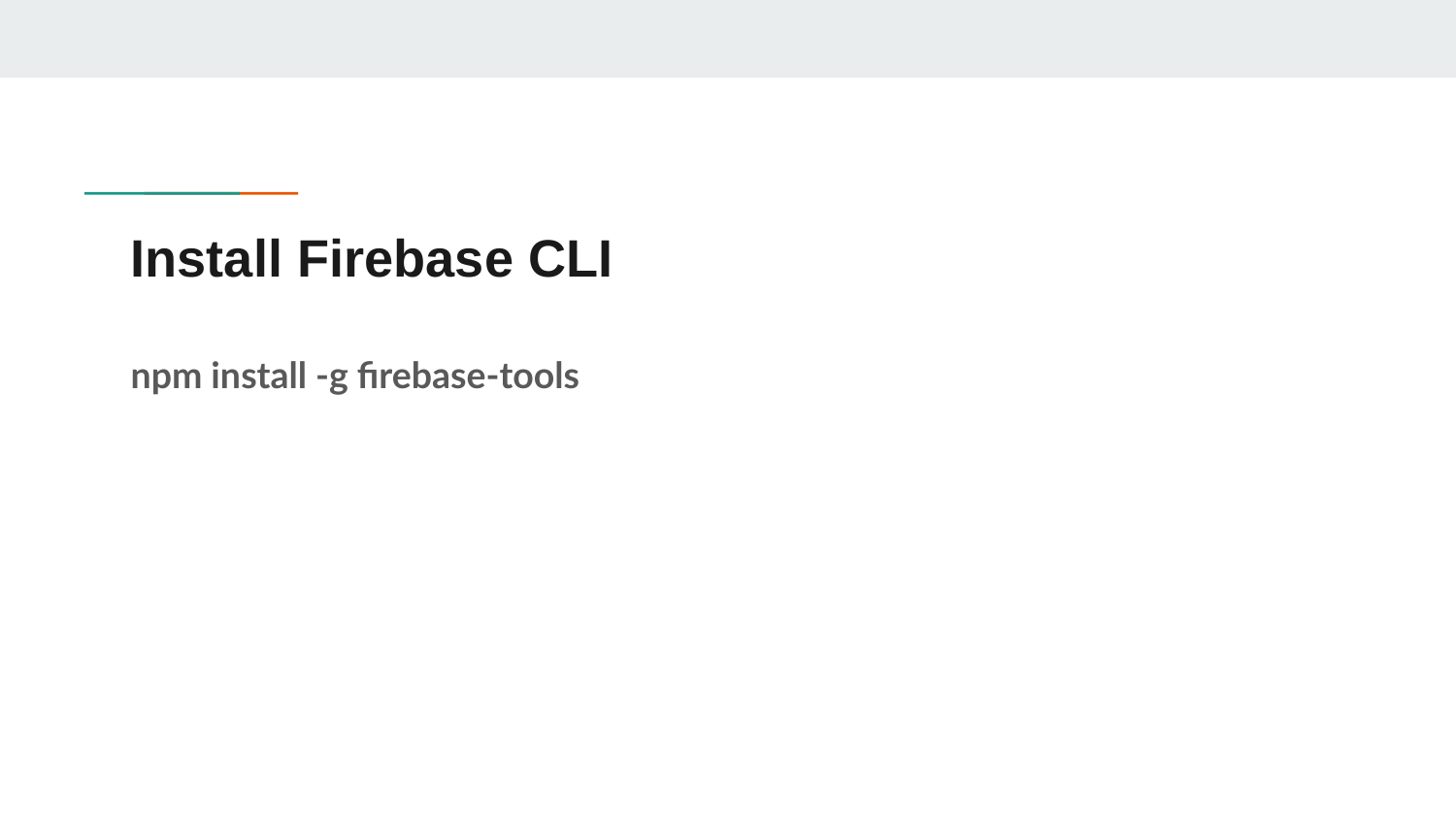

# Install Firebase CLI
npm install -g firebase-tools